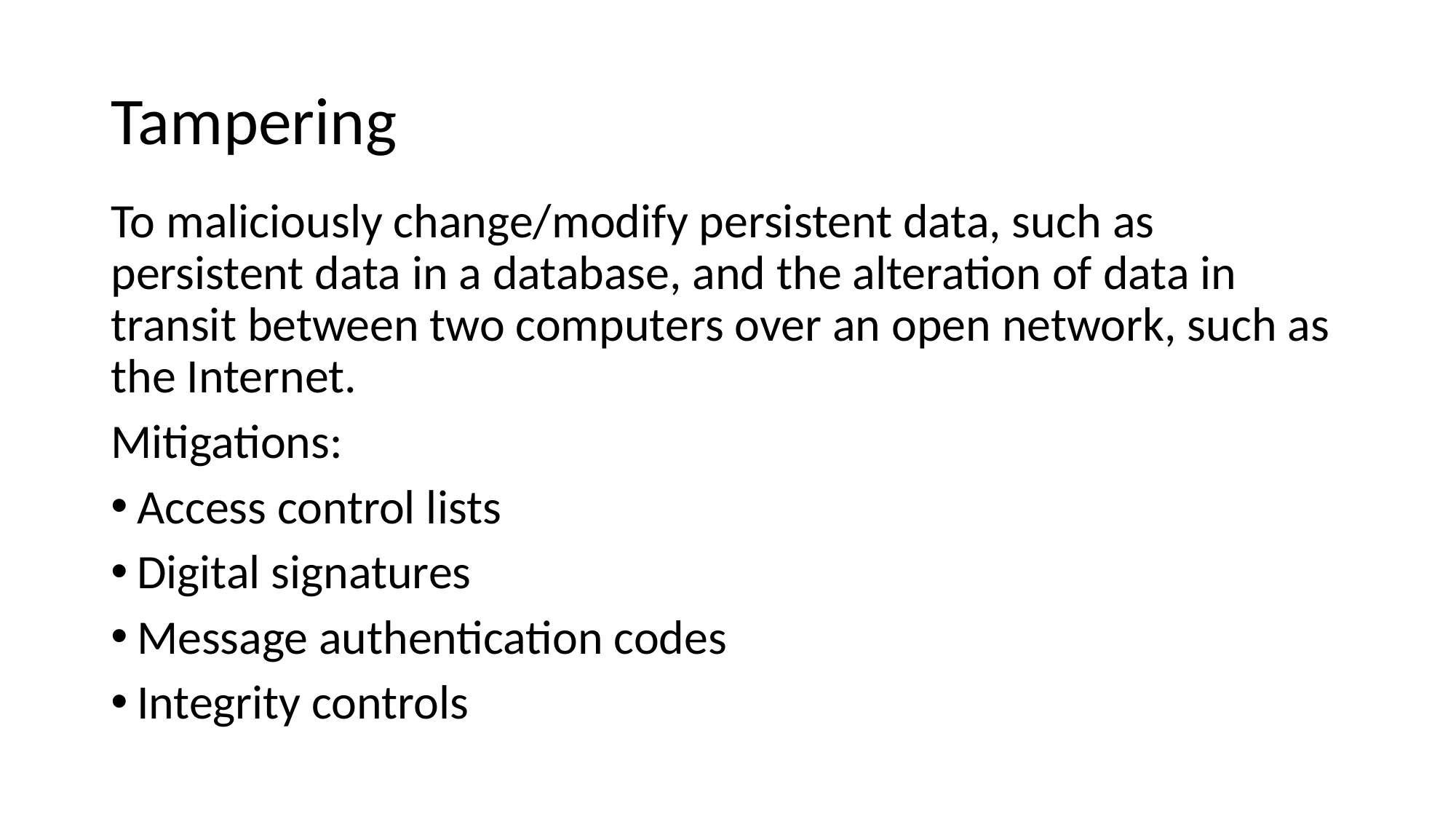

# Tampering
To maliciously change/modify persistent data, such as persistent data in a database, and the alteration of data in transit between two computers over an open network, such as the Internet.
Mitigations:
Access control lists
Digital signatures
Message authentication codes
Integrity controls